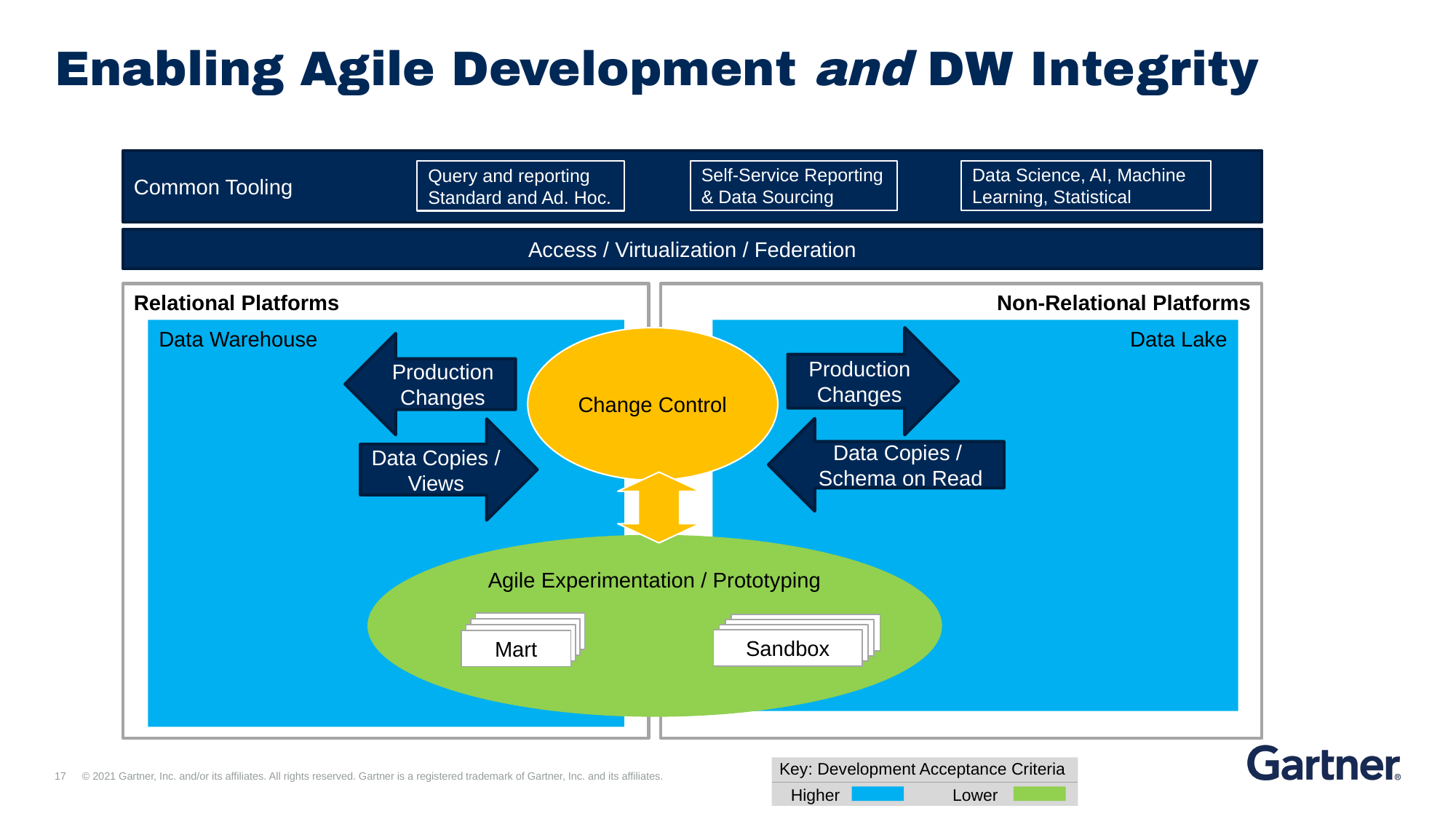

# Enabling Agile Development and DW Integrity
Common Tooling
Self-Service Reporting & Data Sourcing
Data Science, AI, Machine Learning, Statistical
Query and reporting
Standard and Ad. Hoc.
Access / Virtualization / Federation
Relational Platforms
Non-Relational Platforms
Data Warehouse
Data Lake
Change Control
Production Changes
Production Changes
Data Copies /
 Schema on Read
Data Copies / Views

Agile Experimentation / Prototyping
Mart
Sandbox
Mart
Sandbox
Mart
Sandbox
Sandbox
Mart
Key: Development Acceptance Criteria

Higher
Lower